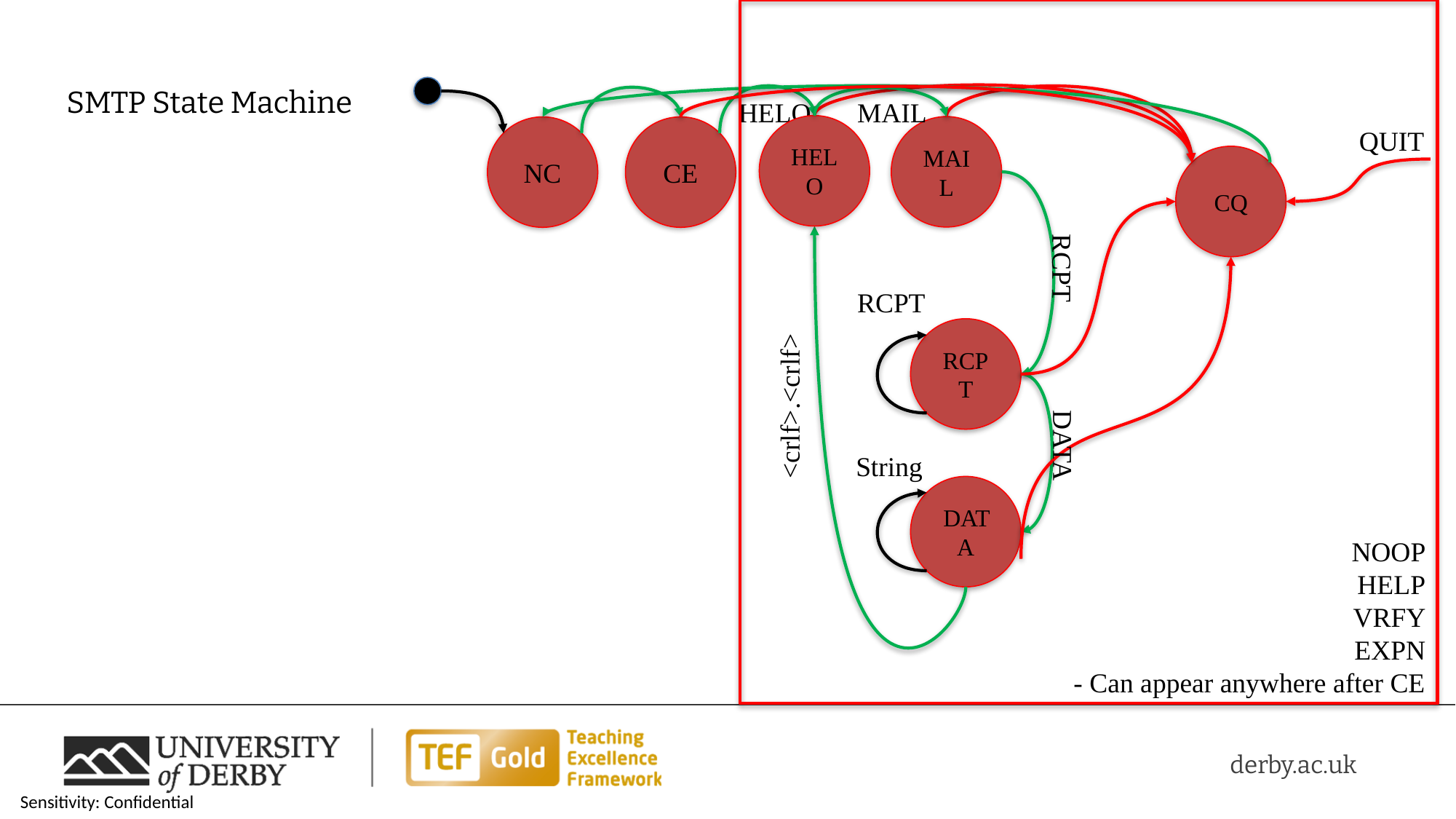

# SMTP State Machine

HELO
MAIL
HELO
MAIL
NC
CE
QUIT
CQ
RCPT
RCPT
RCPT
<crlf>.<crlf>
DATA
String
DATA
NOOP
HELP
VRFY
EXPN
- Can appear anywhere after CE